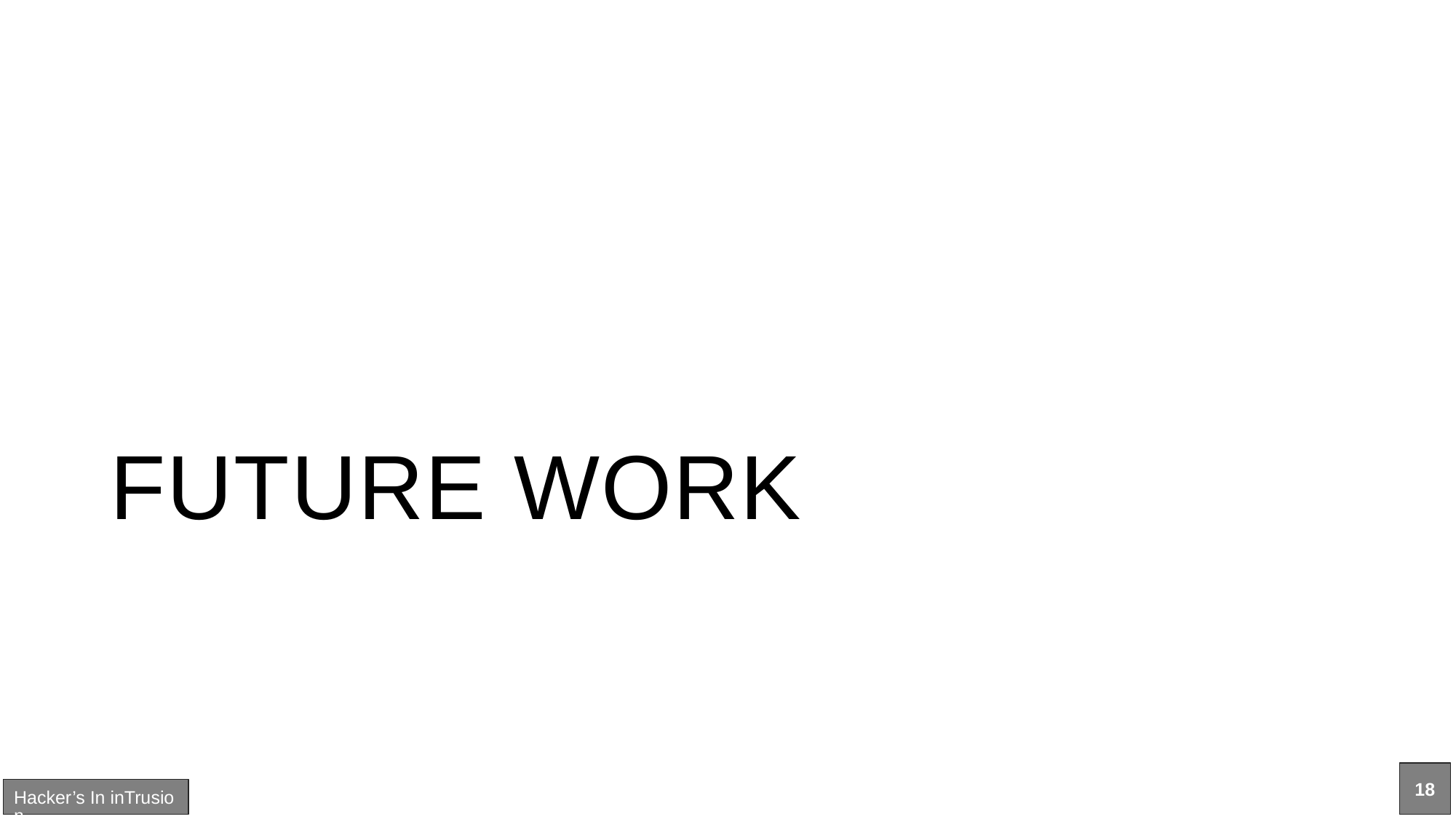

# FUTURE WORK

18
Hacker’s In inTrusion